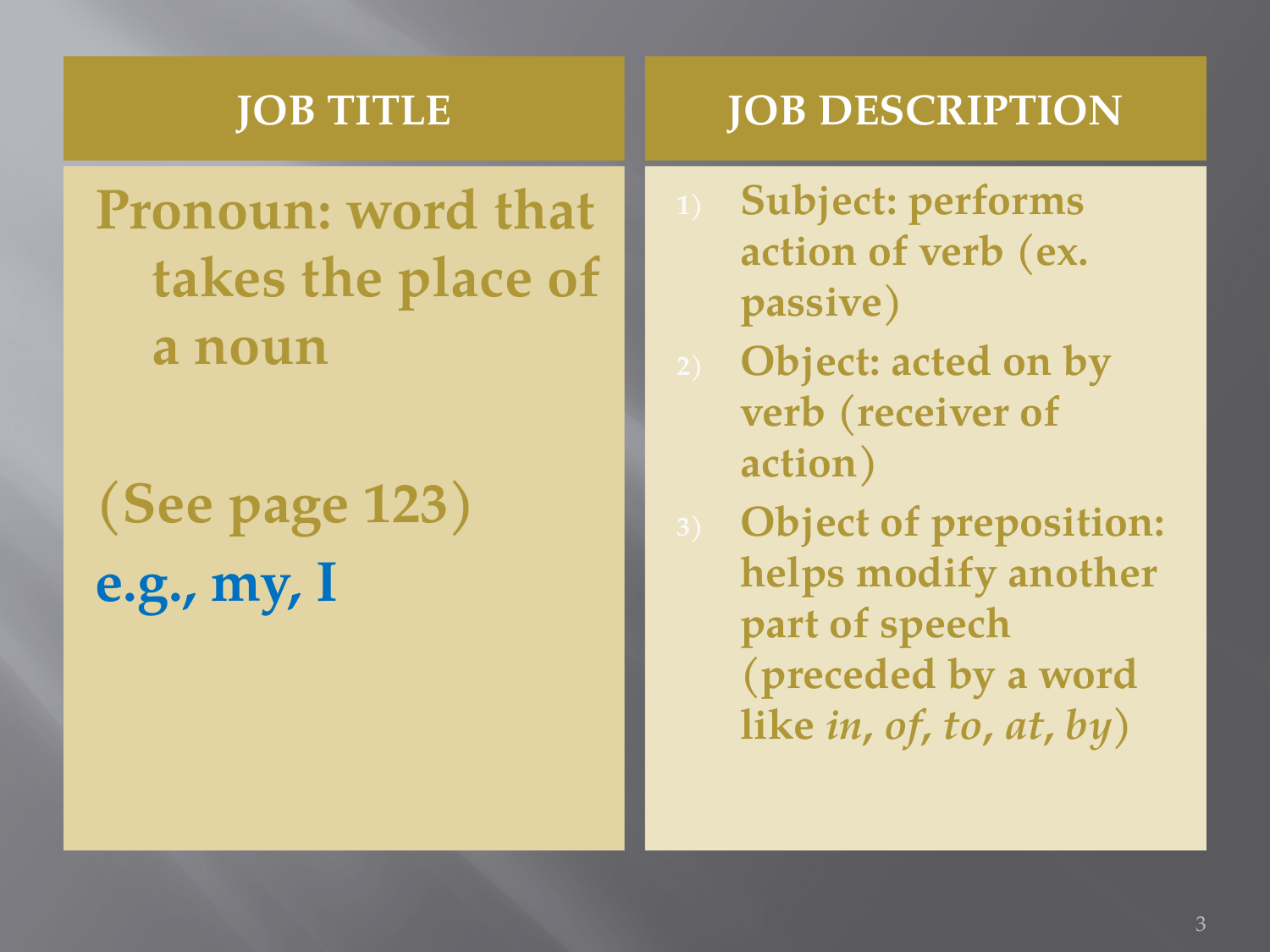

Job Title
Job description
Pronoun: word that takes the place of a noun

(See page 123)
e.g., my, I
Subject: performs action of verb (ex. passive)
Object: acted on by verb (receiver of action)
Object of preposition: helps modify another part of speech (preceded by a word like in, of, to, at, by)
3